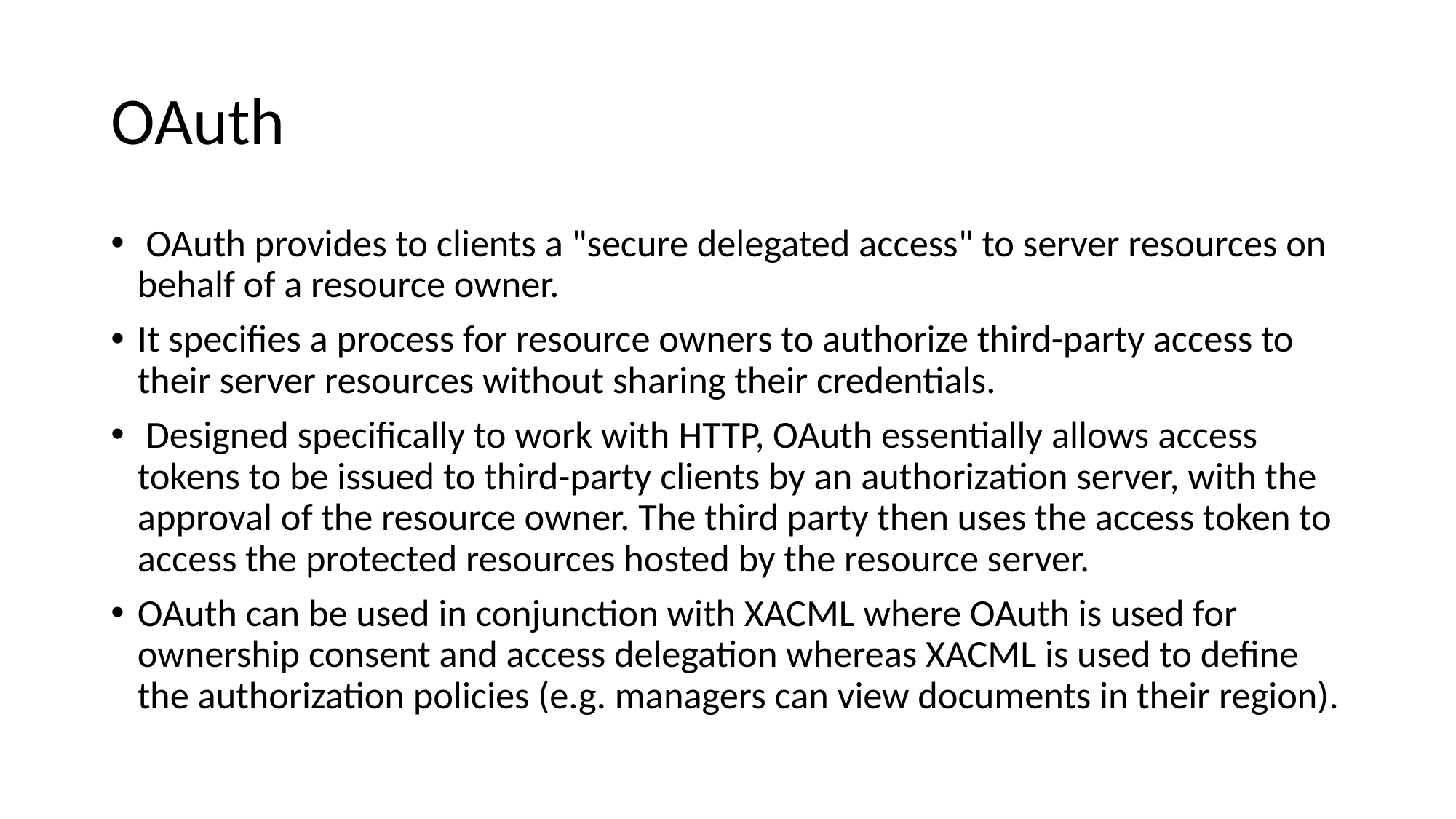

# OAuth
 OAuth provides to clients a "secure delegated access" to server resources on behalf of a resource owner.
It specifies a process for resource owners to authorize third-party access to their server resources without sharing their credentials.
 Designed specifically to work with HTTP, OAuth essentially allows access tokens to be issued to third-party clients by an authorization server, with the approval of the resource owner. The third party then uses the access token to access the protected resources hosted by the resource server.
OAuth can be used in conjunction with XACML where OAuth is used for ownership consent and access delegation whereas XACML is used to define the authorization policies (e.g. managers can view documents in their region).